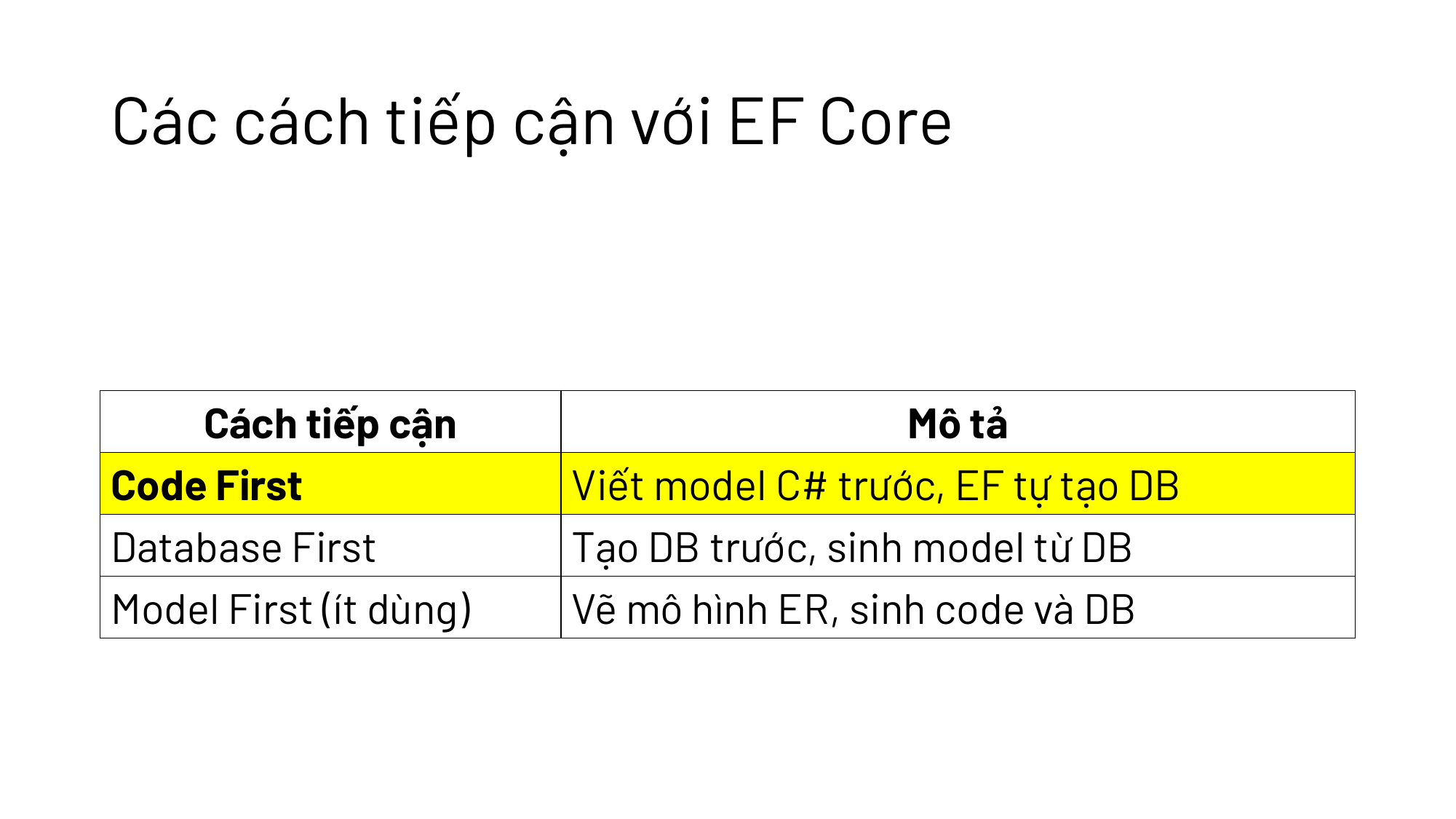

# Các cách tiếp cận với EF Core
| Cách tiếp cận | Mô tả |
| --- | --- |
| Code First | Viết model C# trước, EF tự tạo DB |
| Database First | Tạo DB trước, sinh model từ DB |
| Model First (ít dùng) | Vẽ mô hình ER, sinh code và DB |